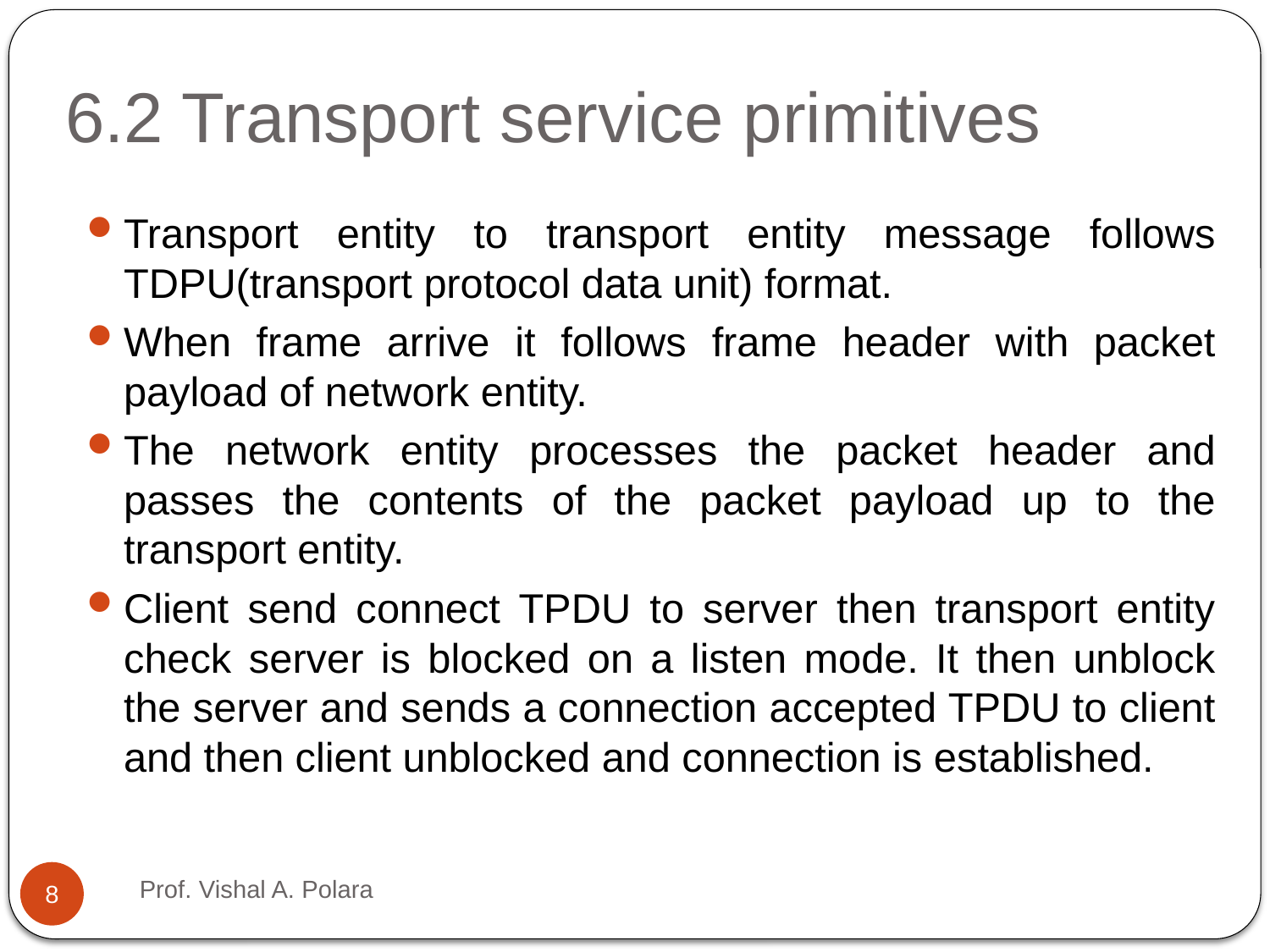

# 6.2 Transport service primitives
Transport entity to transport entity message follows TDPU(transport protocol data unit) format.
When frame arrive it follows frame header with packet payload of network entity.
The network entity processes the packet header and passes the contents of the packet payload up to the transport entity.
Client send connect TPDU to server then transport entity check server is blocked on a listen mode. It then unblock the server and sends a connection accepted TPDU to client and then client unblocked and connection is established.

Prof. Vishal A. Polara
8